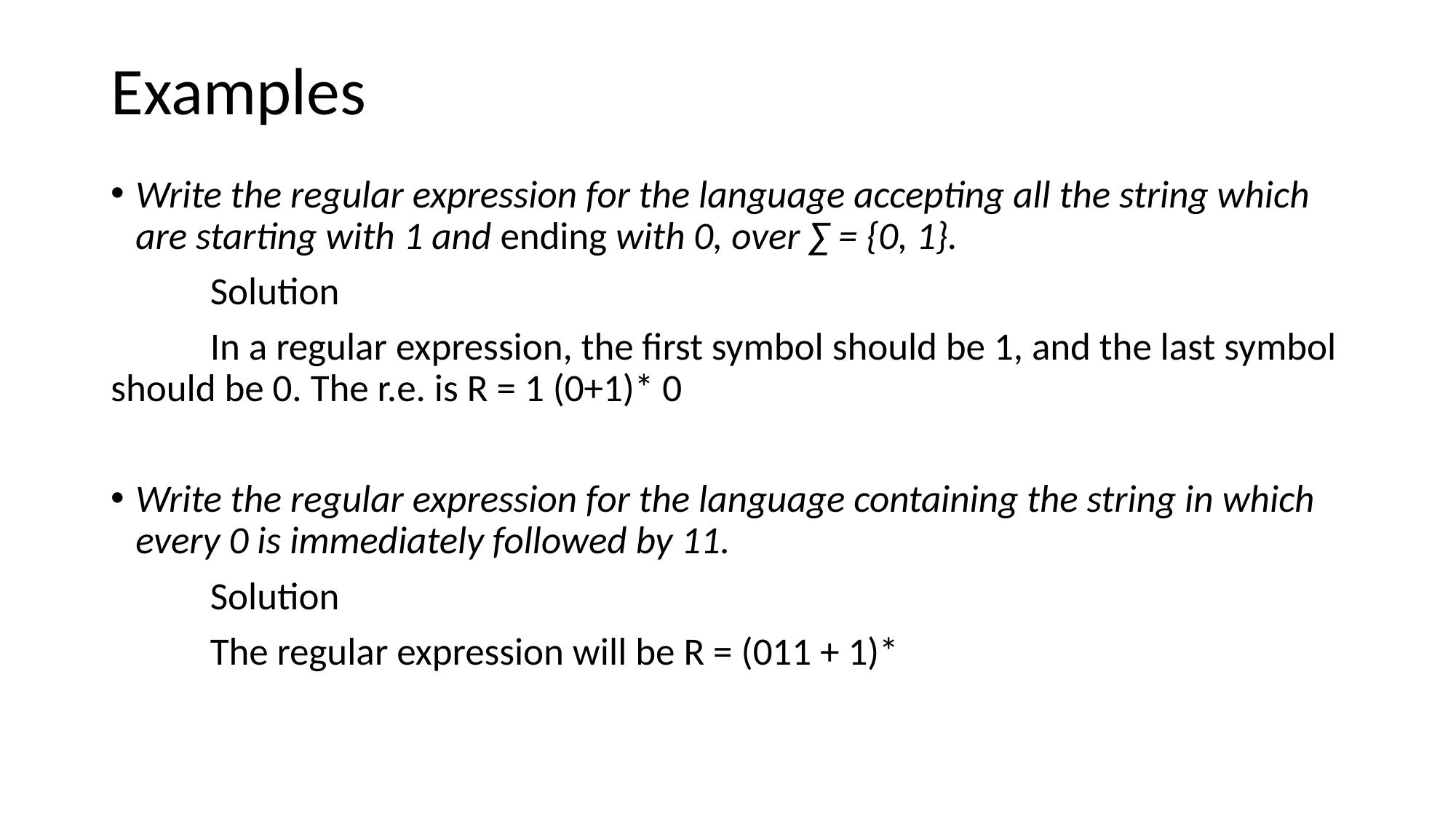

# Examples
Write the regular expression for the language accepting all the string which are starting with 1 and ending with 0, over ∑ = {0, 1}.
	Solution
		In a regular expression, the first symbol should be 1, and the last symbol should be 0. The r.e. is R = 1 (0+1)* 0

Write the regular expression for the language containing the string in which every 0 is immediately followed by 11.
	Solution
		The regular expression will be R = (011 + 1)*